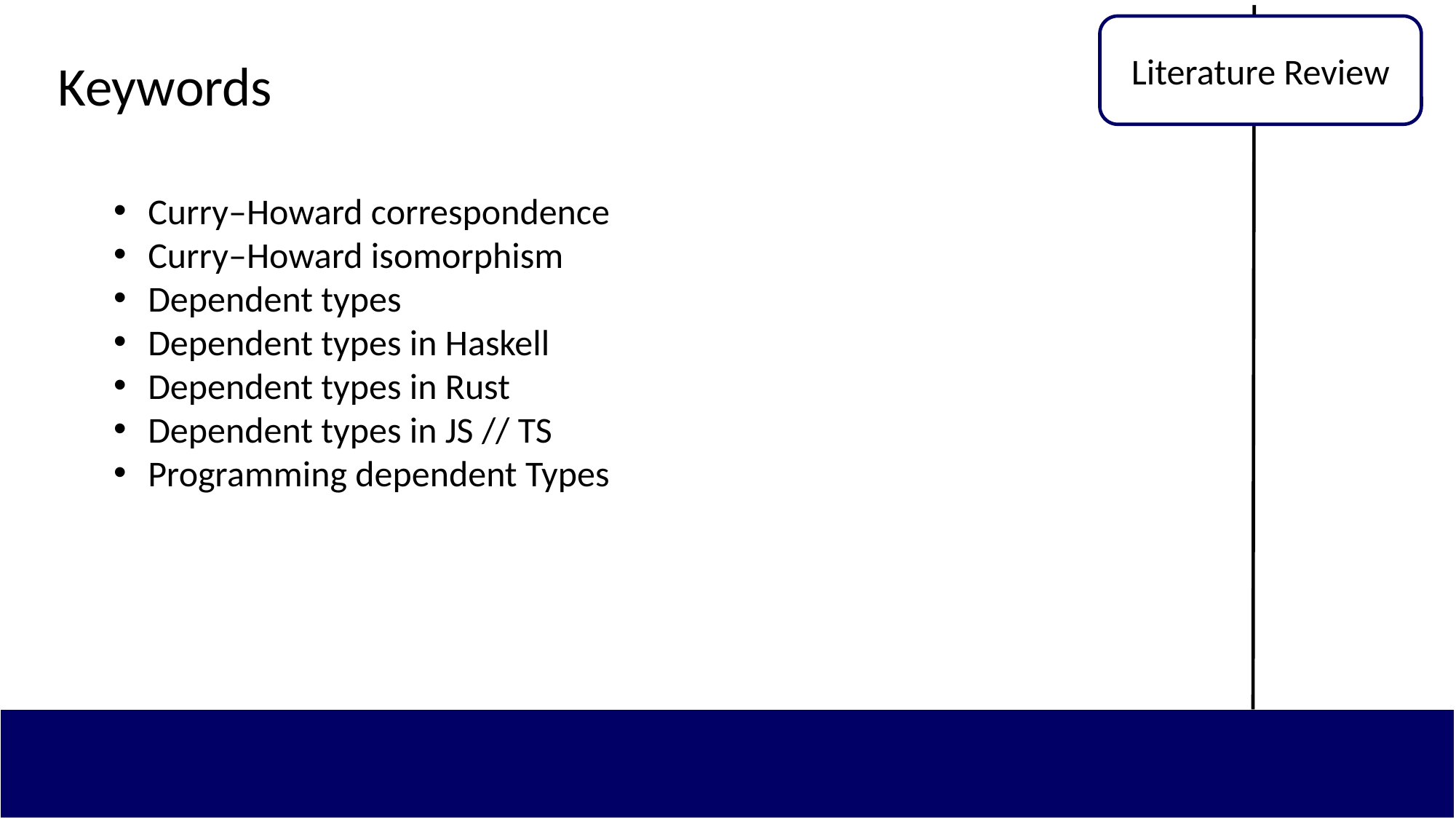

Literature Review
Keywords
Curry–Howard correspondence
Curry–Howard isomorphism
Dependent types
Dependent types in Haskell
Dependent types in Rust
Dependent types in JS // TS
Programming dependent Types